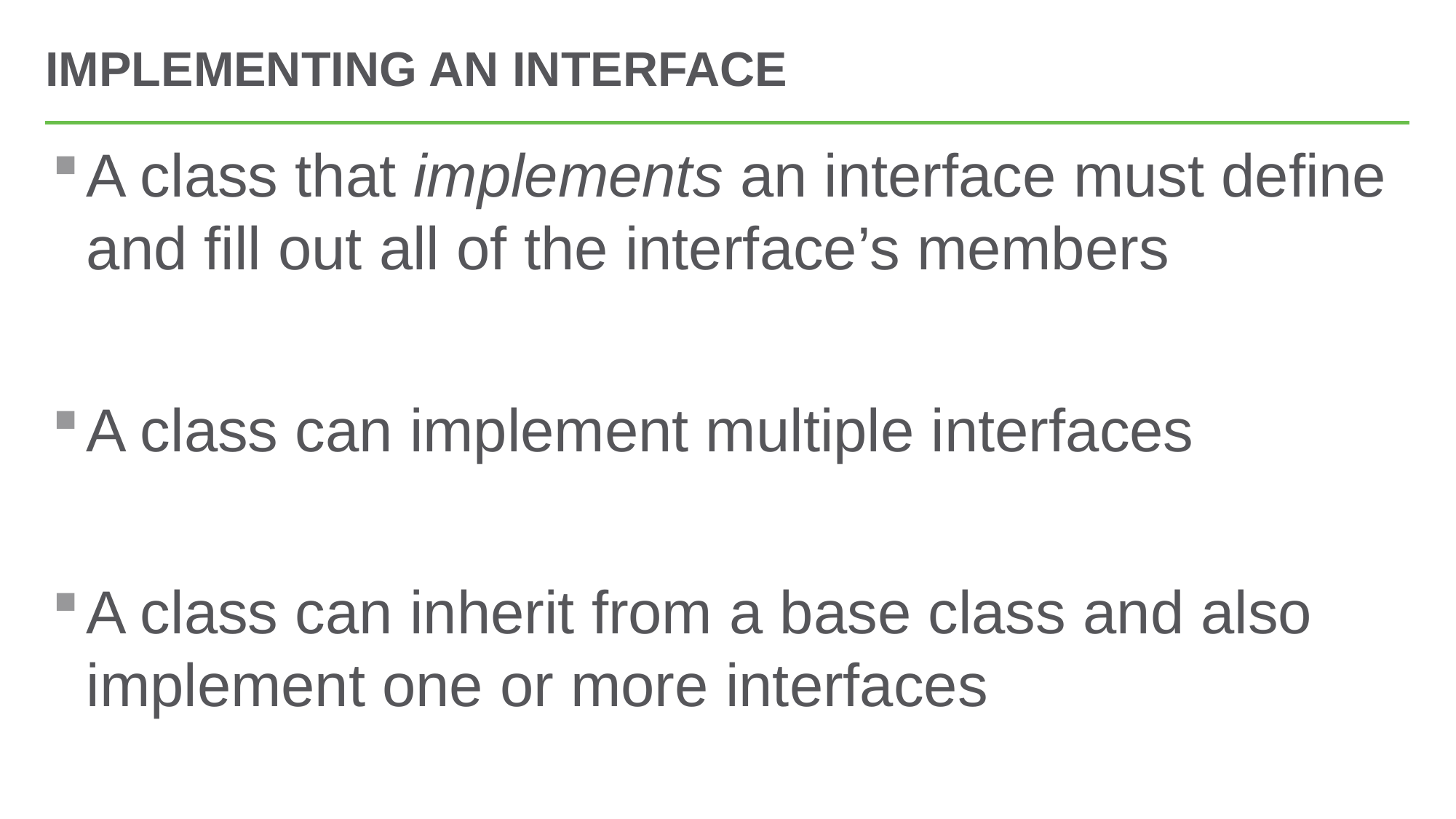

# Implementing an interface
A class that implements an interface must define and fill out all of the interface’s members

A class can implement multiple interfaces

A class can inherit from a base class and also implement one or more interfaces